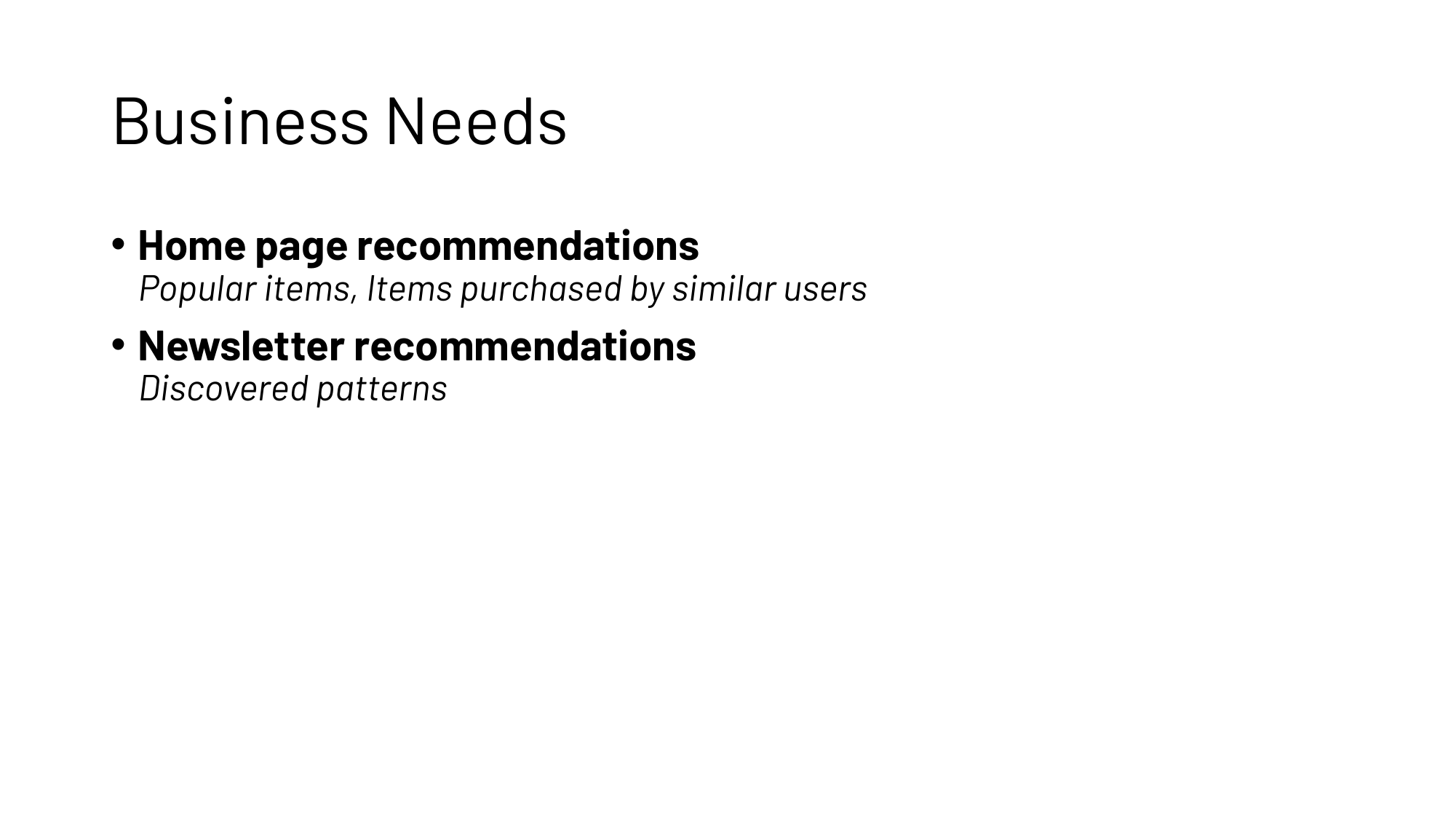

# Business Needs
Home page recommendations
Popular items, Items purchased by similar users
Newsletter recommendations
Discovered patterns